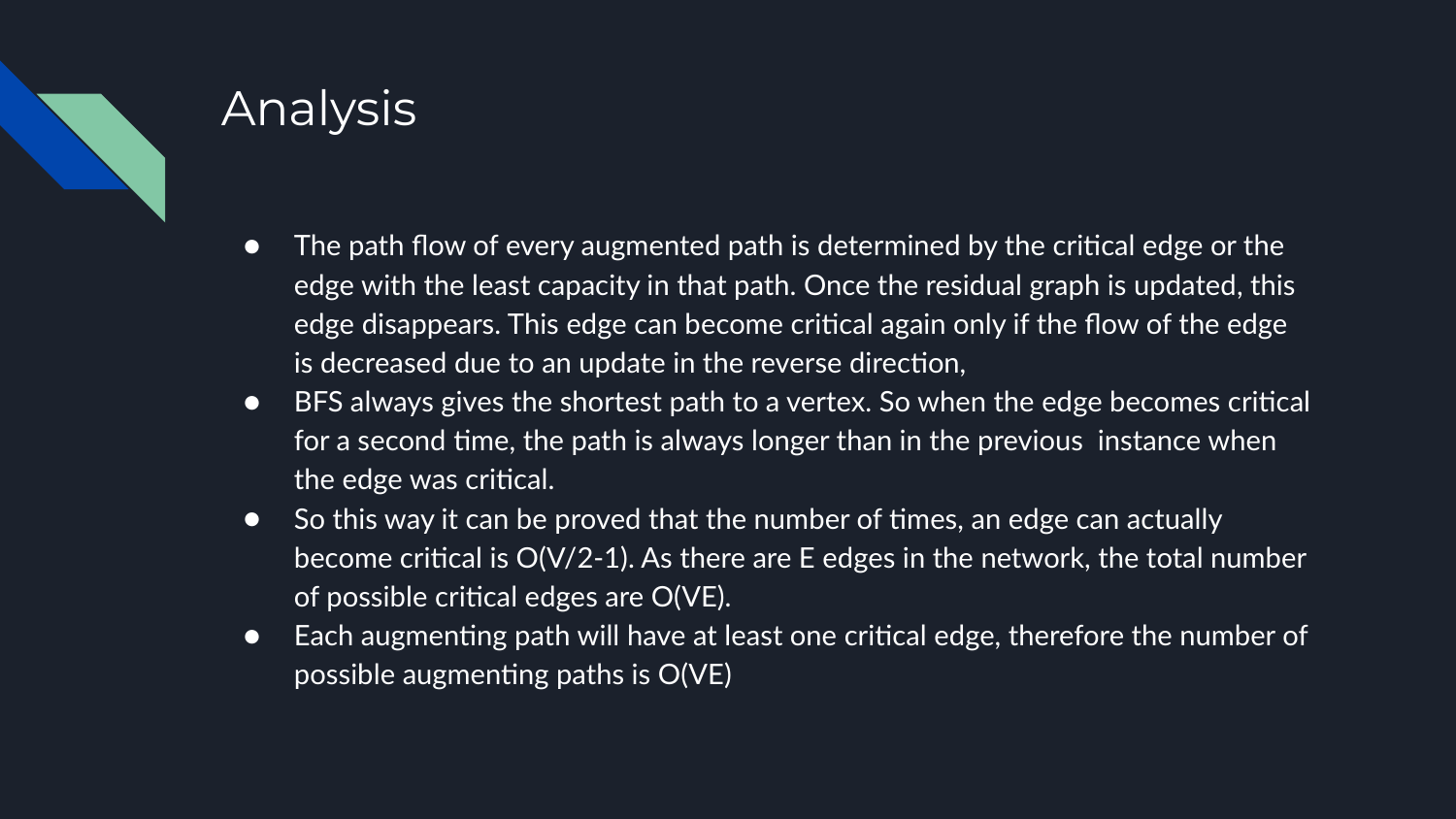

# Analysis
The path flow of every augmented path is determined by the critical edge or the edge with the least capacity in that path. Once the residual graph is updated, this edge disappears. This edge can become critical again only if the flow of the edge is decreased due to an update in the reverse direction,
BFS always gives the shortest path to a vertex. So when the edge becomes critical for a second time, the path is always longer than in the previous  instance when the edge was critical.
So this way it can be proved that the number of times, an edge can actually become critical is O(V/2-1). As there are E edges in the network, the total number of possible critical edges are O(VE).
Each augmenting path will have at least one critical edge, therefore the number of possible augmenting paths is O(VE)